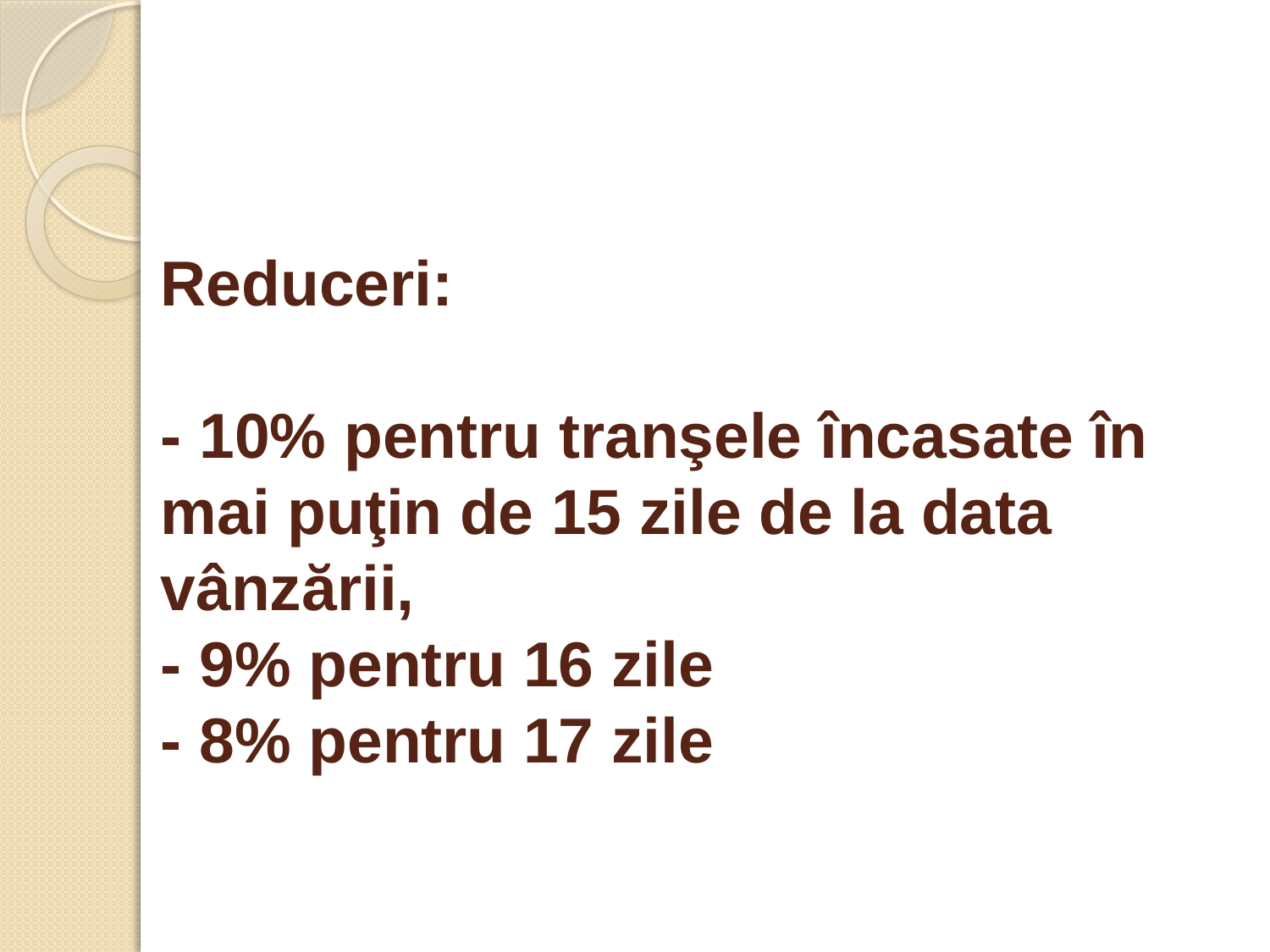

# Reduceri: - 10% pentru tranşele încasate în mai puţin de 15 zile de la data vânzării, - 9% pentru 16 zile - 8% pentru 17 zile